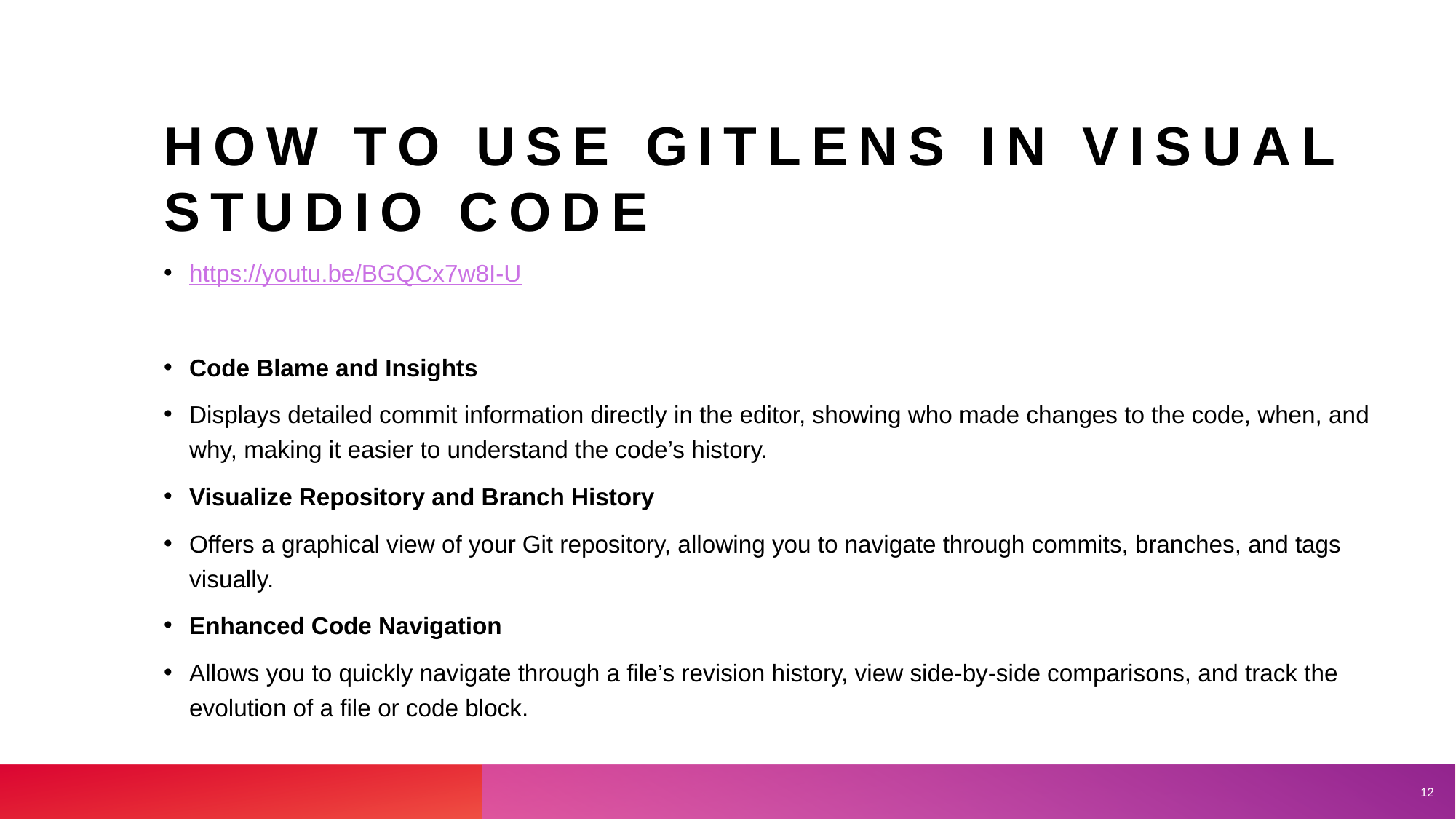

# HOW TO USE GITLENS IN VISUAL STUDIO CODE
https://youtu.be/BGQCx7w8I-U

Code Blame and Insights
Displays detailed commit information directly in the editor, showing who made changes to the code, when, and why, making it easier to understand the code’s history.
Visualize Repository and Branch History
Offers a graphical view of your Git repository, allowing you to navigate through commits, branches, and tags visually.
Enhanced Code Navigation
Allows you to quickly navigate through a file’s revision history, view side-by-side comparisons, and track the evolution of a file or code block.

12